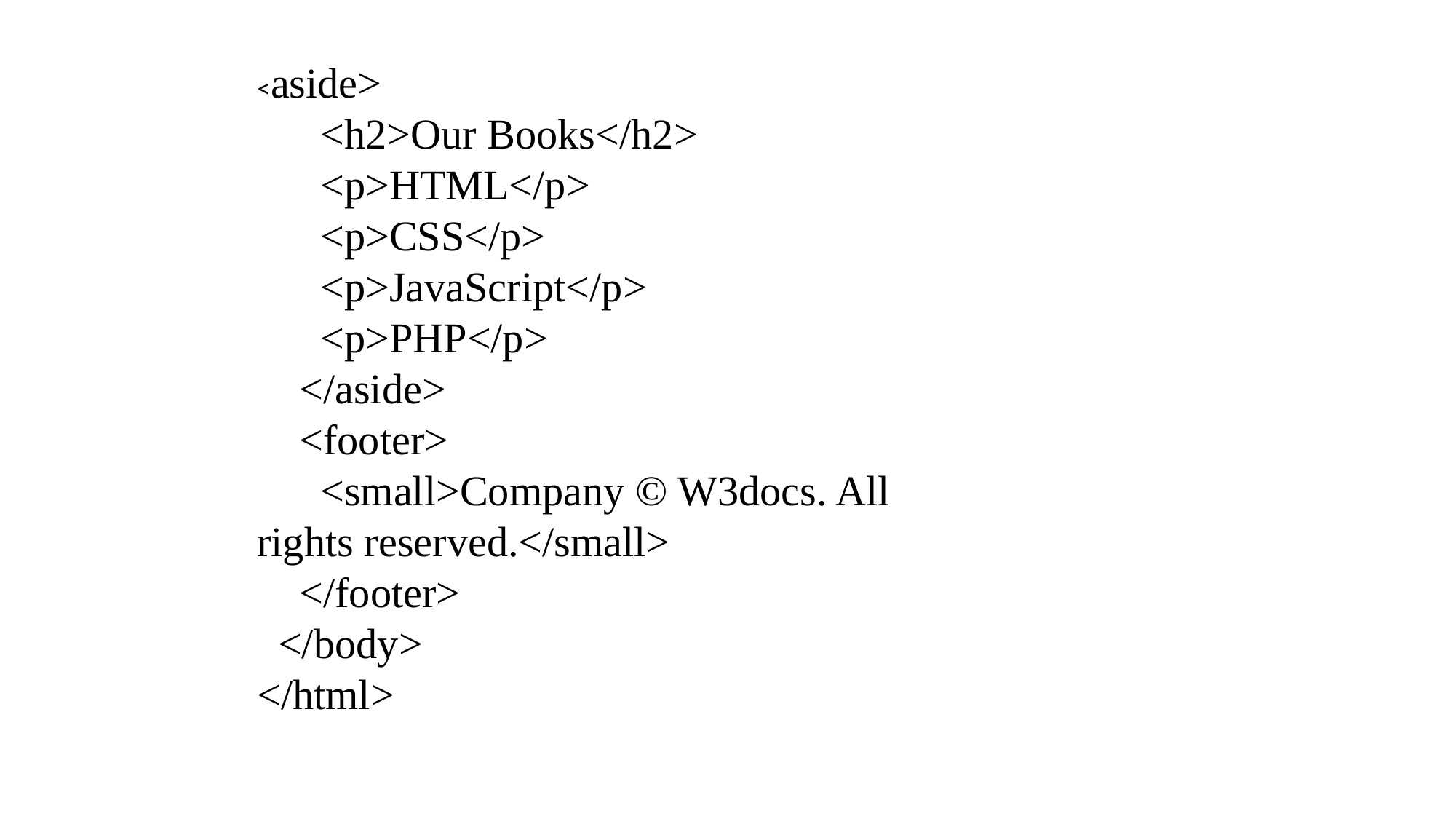

<aside>
      <h2>Our Books</h2>
      <p>HTML</p>
      <p>CSS</p>
      <p>JavaScript</p>
      <p>PHP</p>
    </aside>
    <footer>
      <small>Company © W3docs. All rights reserved.</small>
    </footer>
  </body>
</html>